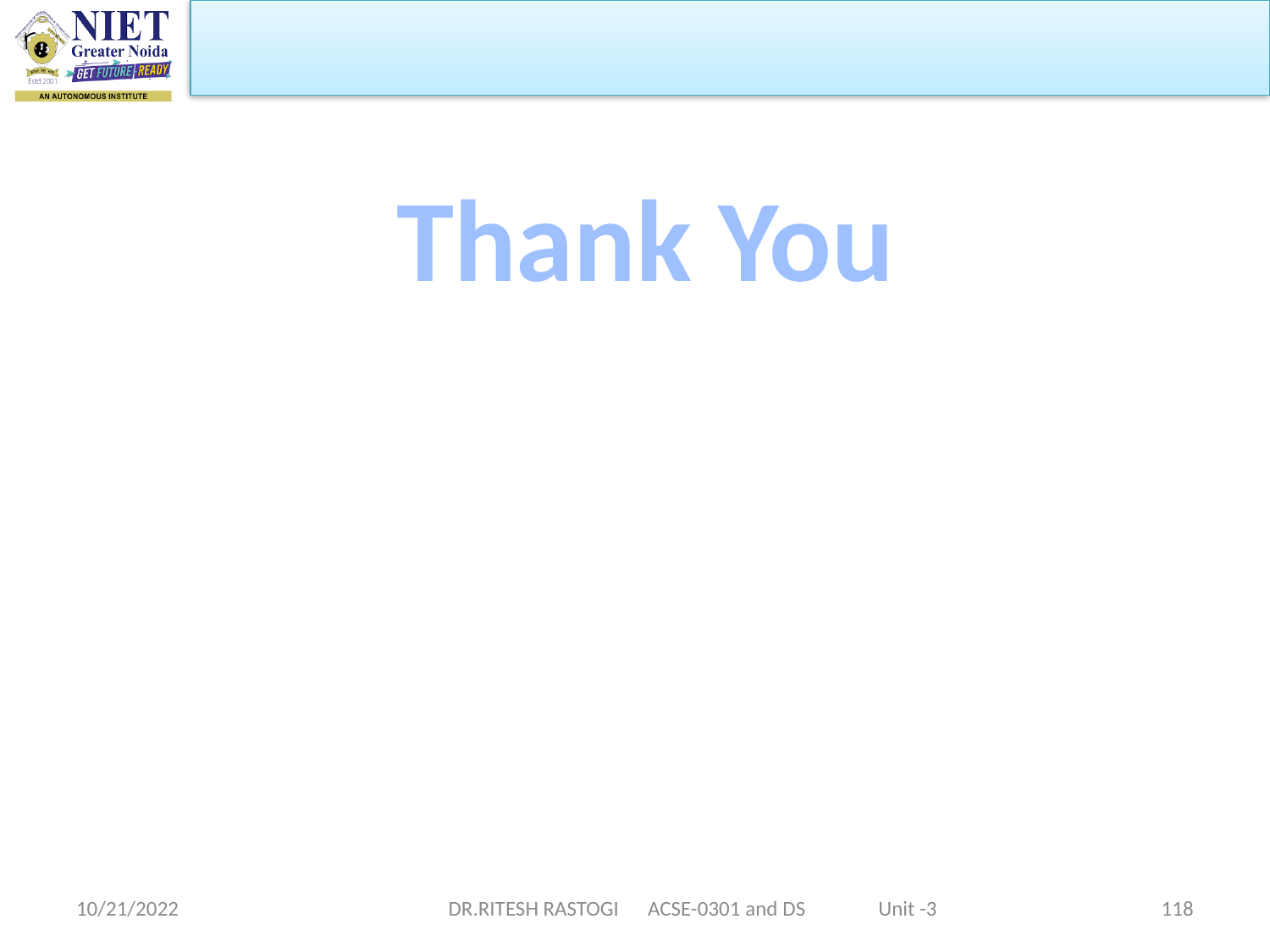

Thank You
10/21/2022
DR.RITESH RASTOGI      ACSE-0301 and DS               Unit -3
118